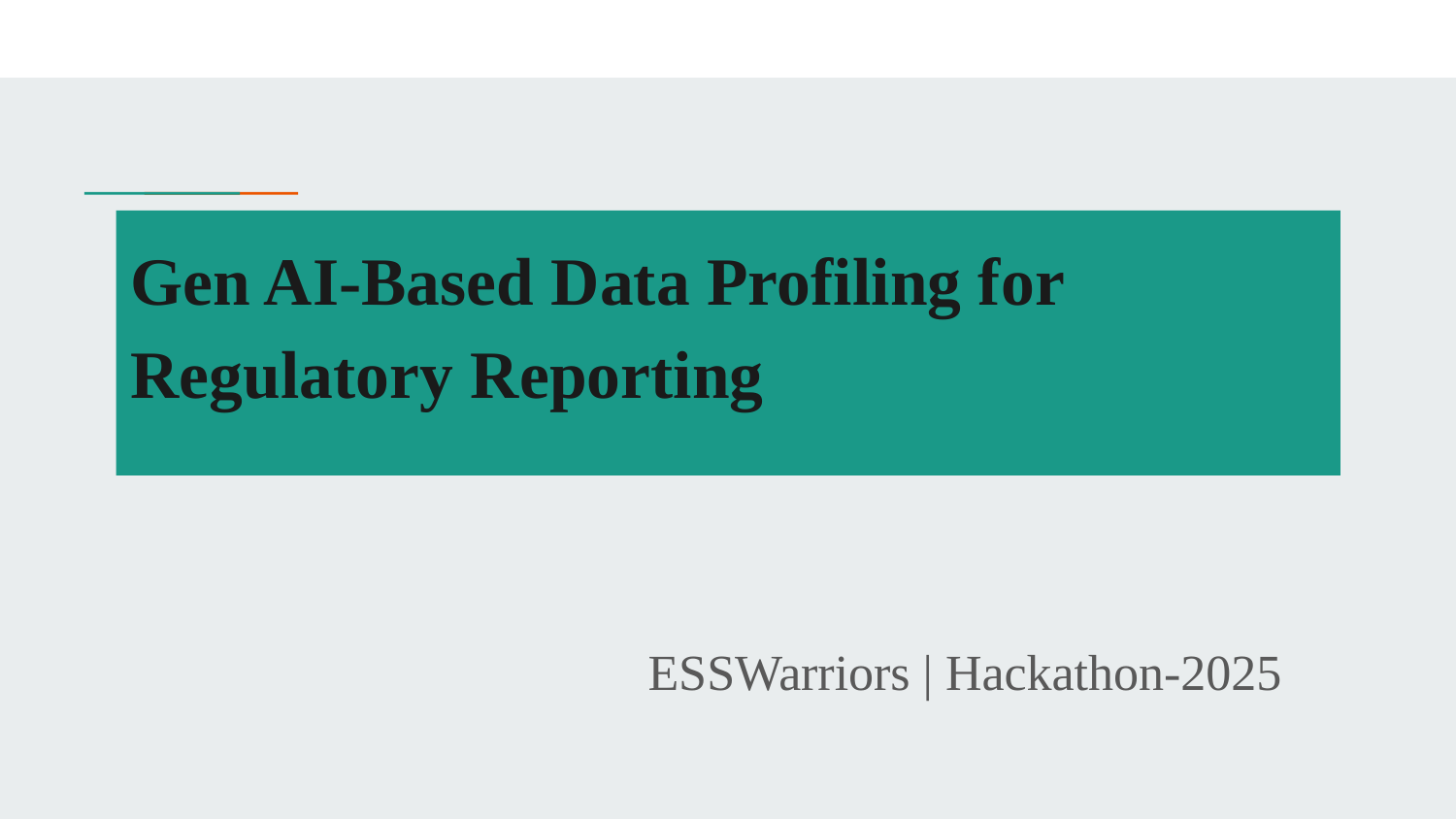

# Gen AI-Based Data Profiling for Regulatory Reporting

  ESSWarriors | Hackathon-2025